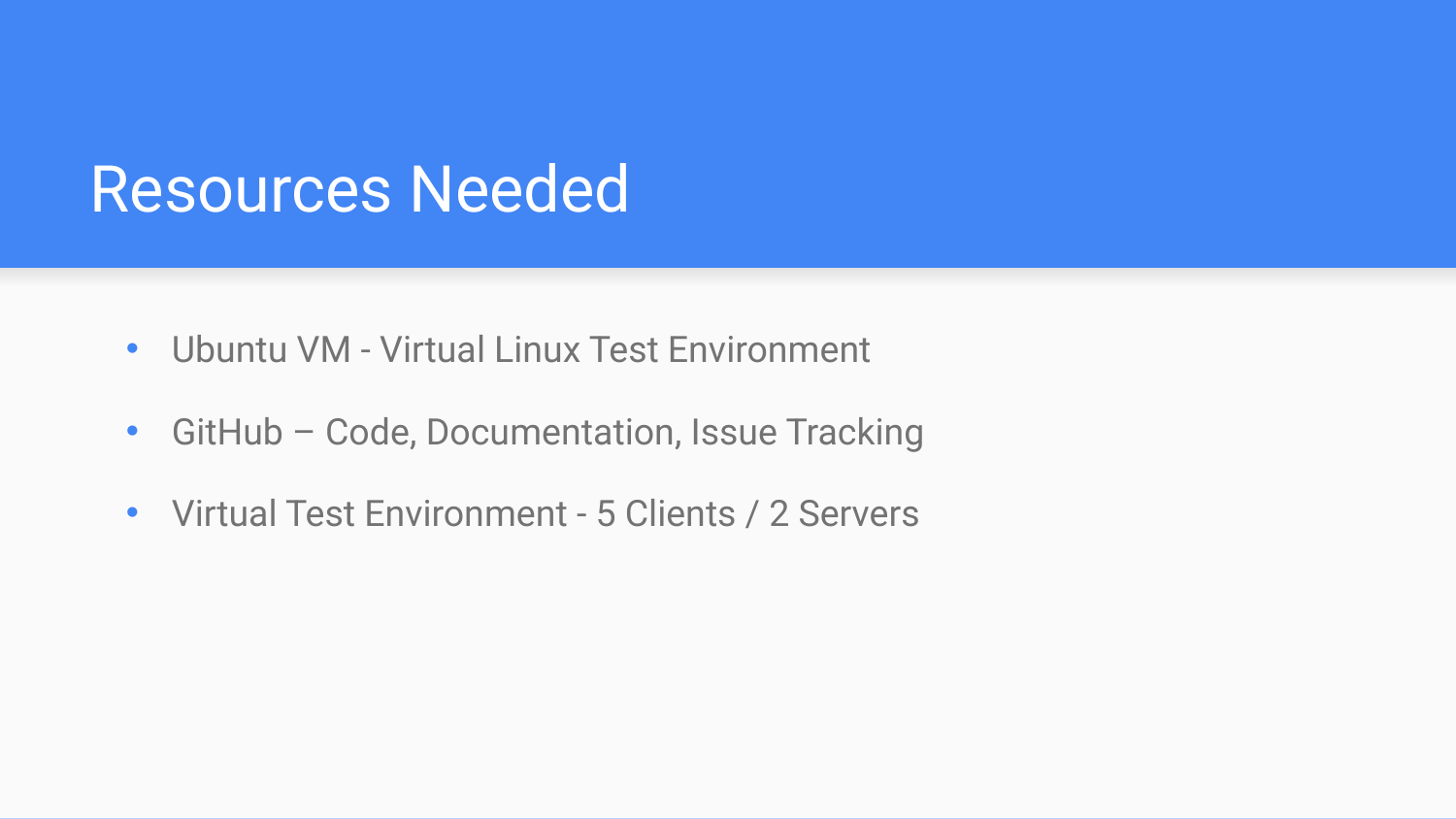

# Resources Needed
Ubuntu VM - Virtual Linux Test Environment
GitHub – Code, Documentation, Issue Tracking
Virtual Test Environment - 5 Clients / 2 Servers